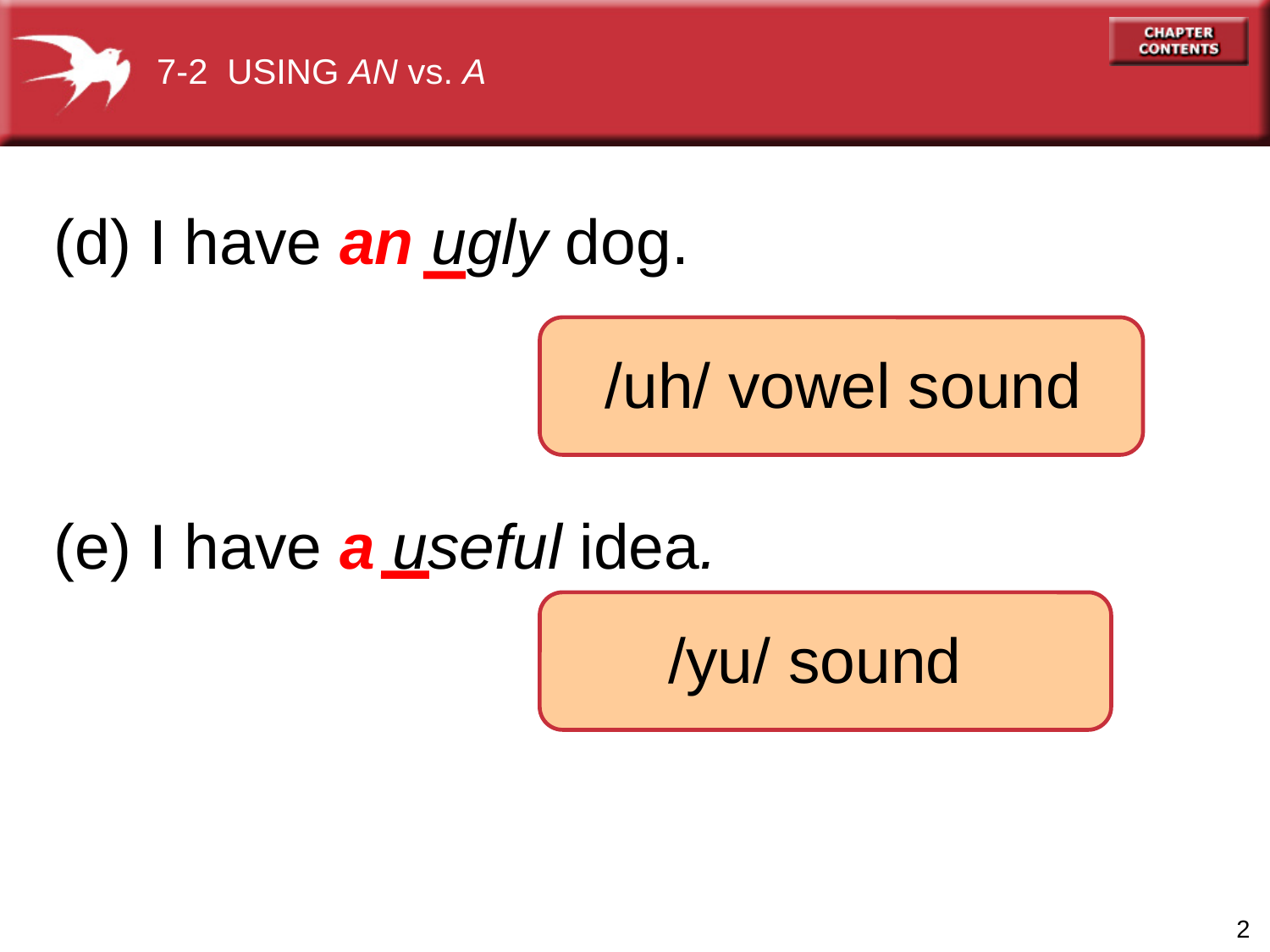

7-2  USING AN vs. A
(d) I have an ugly dog.

(e) I have a useful idea.

/uh/ vowel sound

/yu/ sound
2